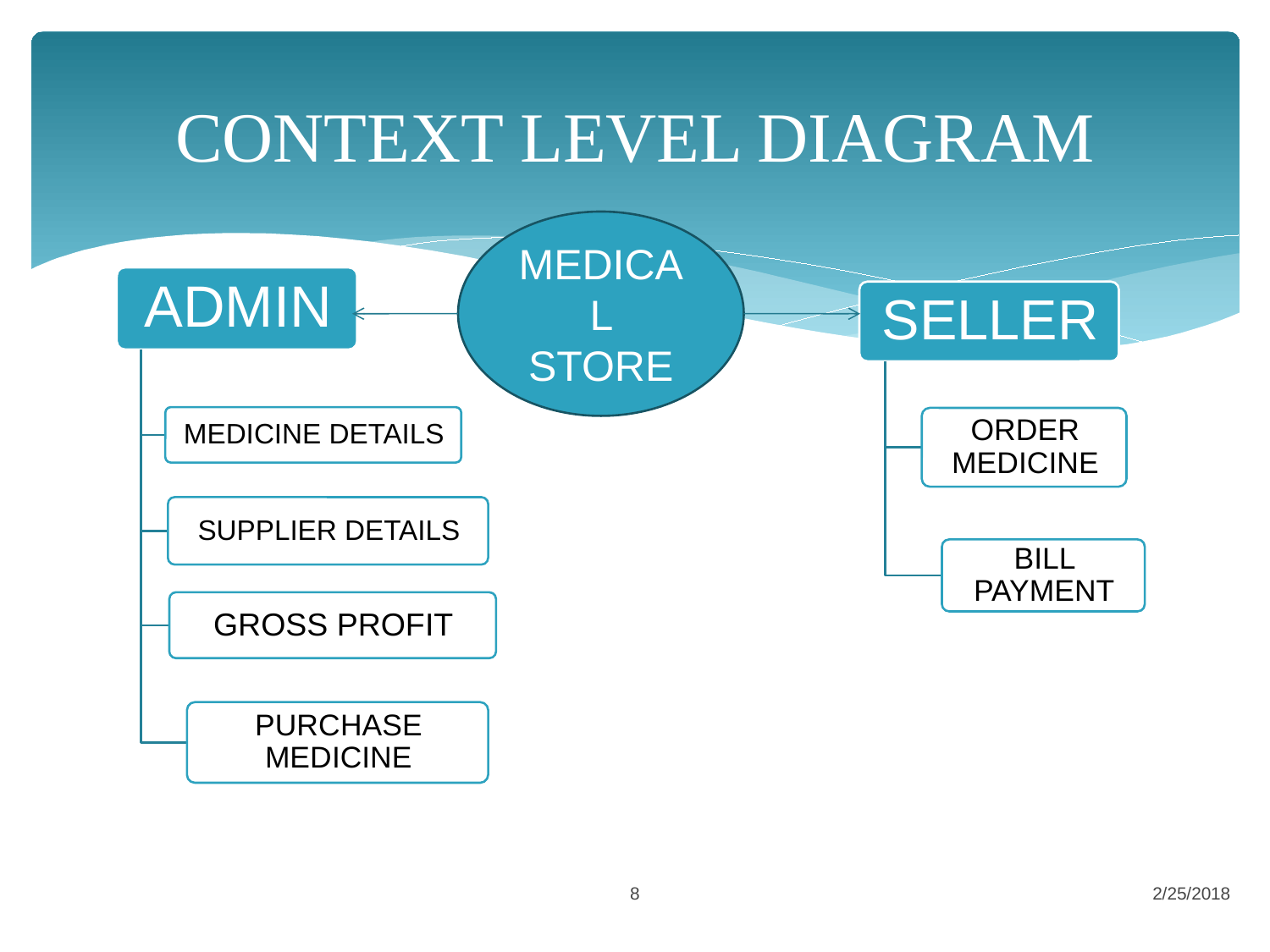

# CONTEXT LEVEL DIAGRAM
ADMIN
MEDICINE DETAILS
SUPPLIER DETAILS
GROSS PROFIT
PURCHASE MEDICINE
SELLER
ORDER MEDICINE
BILL PAYMENT
MEDICAL STORE
8
2/25/2018